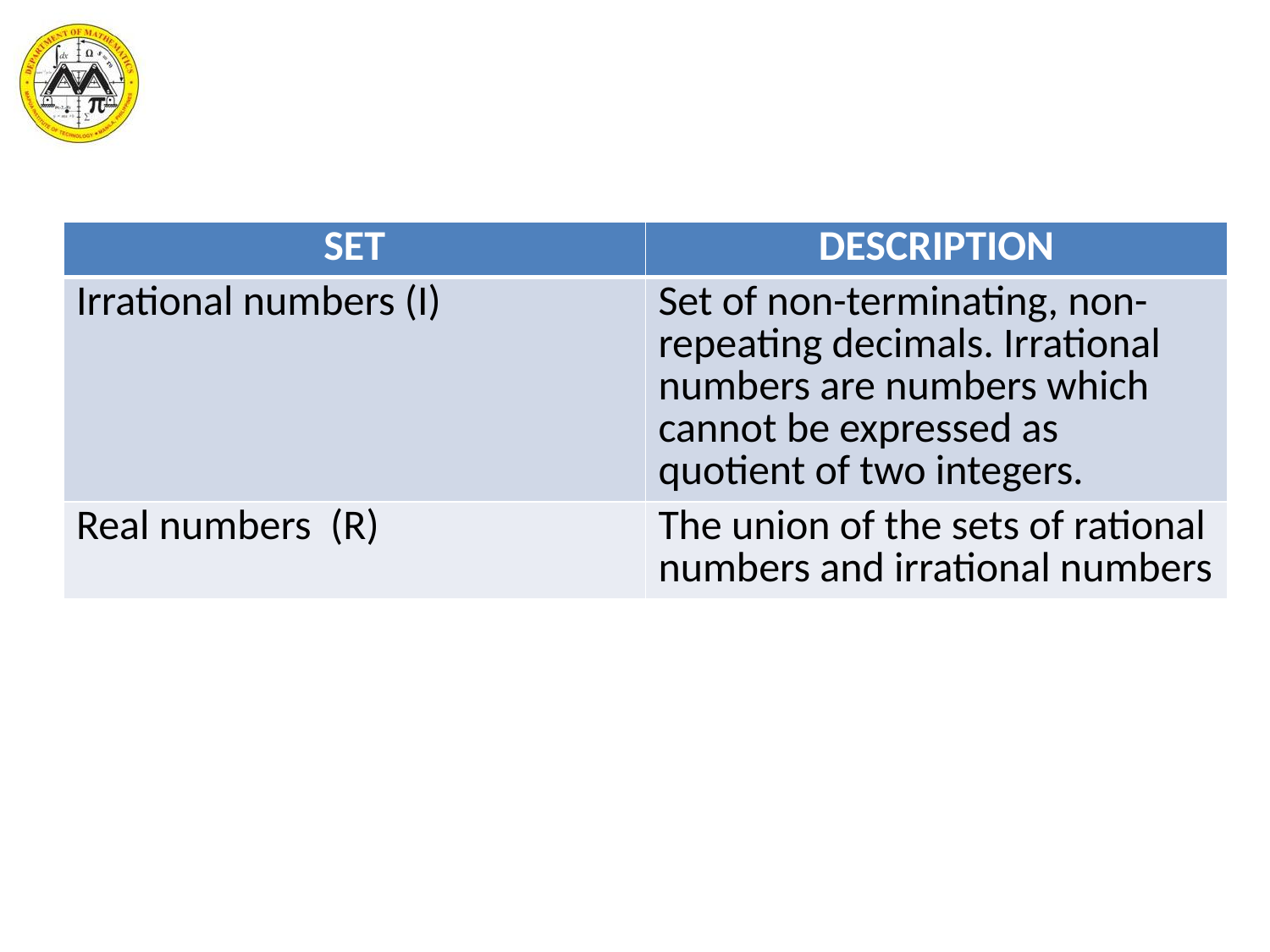

| SET | DESCRIPTION |
| --- | --- |
| Irrational numbers (I) | Set of non-terminating, non-repeating decimals. Irrational numbers are numbers which cannot be expressed as quotient of two integers. |
| Real numbers (R) | The union of the sets of rational numbers and irrational numbers |